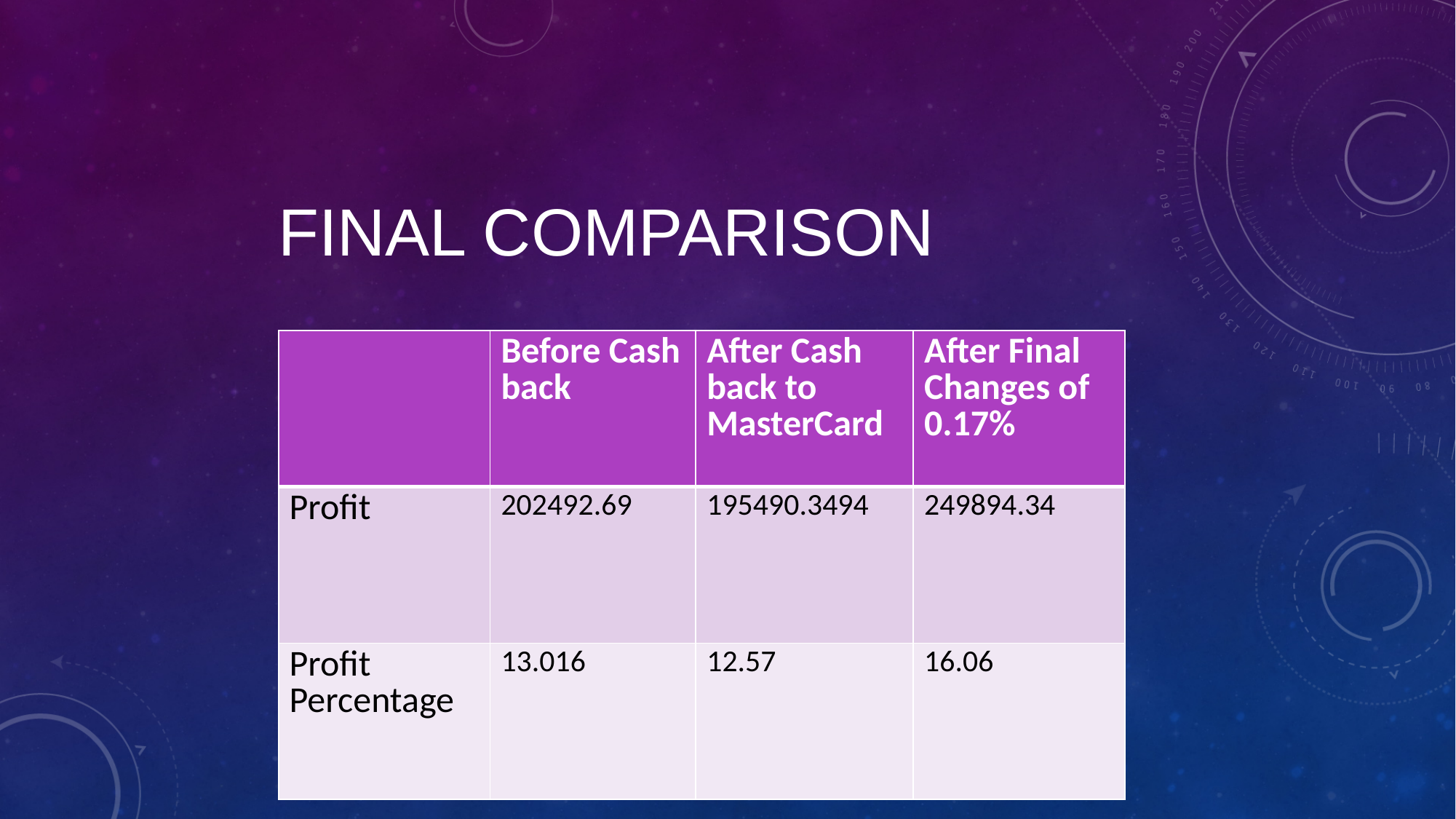

# Final Comparison
|  | Before Cash back | After Cash back to MasterCard | After Final Changes of 0.17% |
| --- | --- | --- | --- |
| Profit | 202492.69 | 195490.3494 | 249894.34 |
| Profit Percentage | 13.016 | 12.57 | 16.06 |